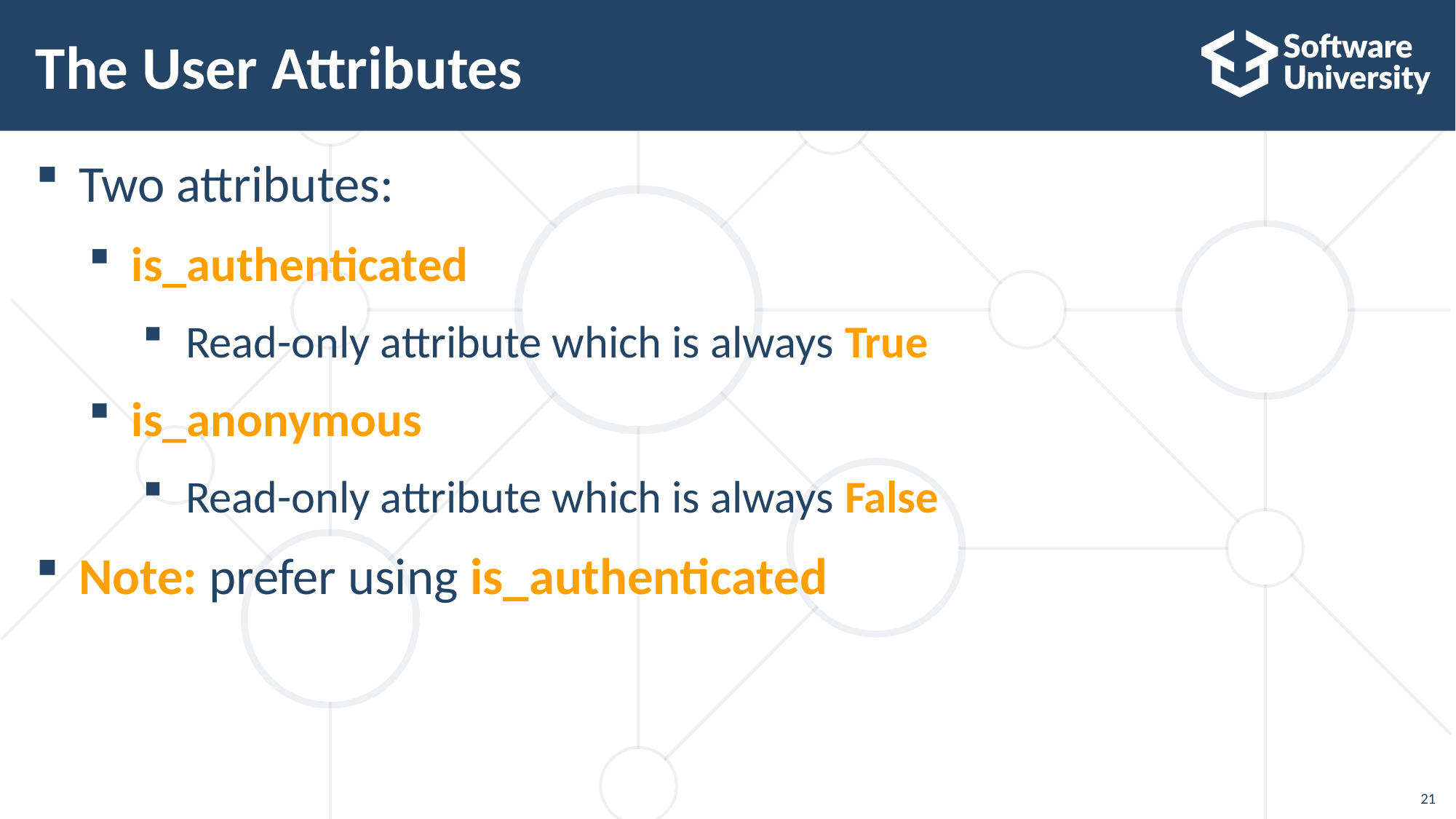

# The User Attributes
Two attributes:
is_authenticated
Read-only attribute which is always True
is_anonymous
Read-only attribute which is always False
Note: prefer using is_authenticated
21